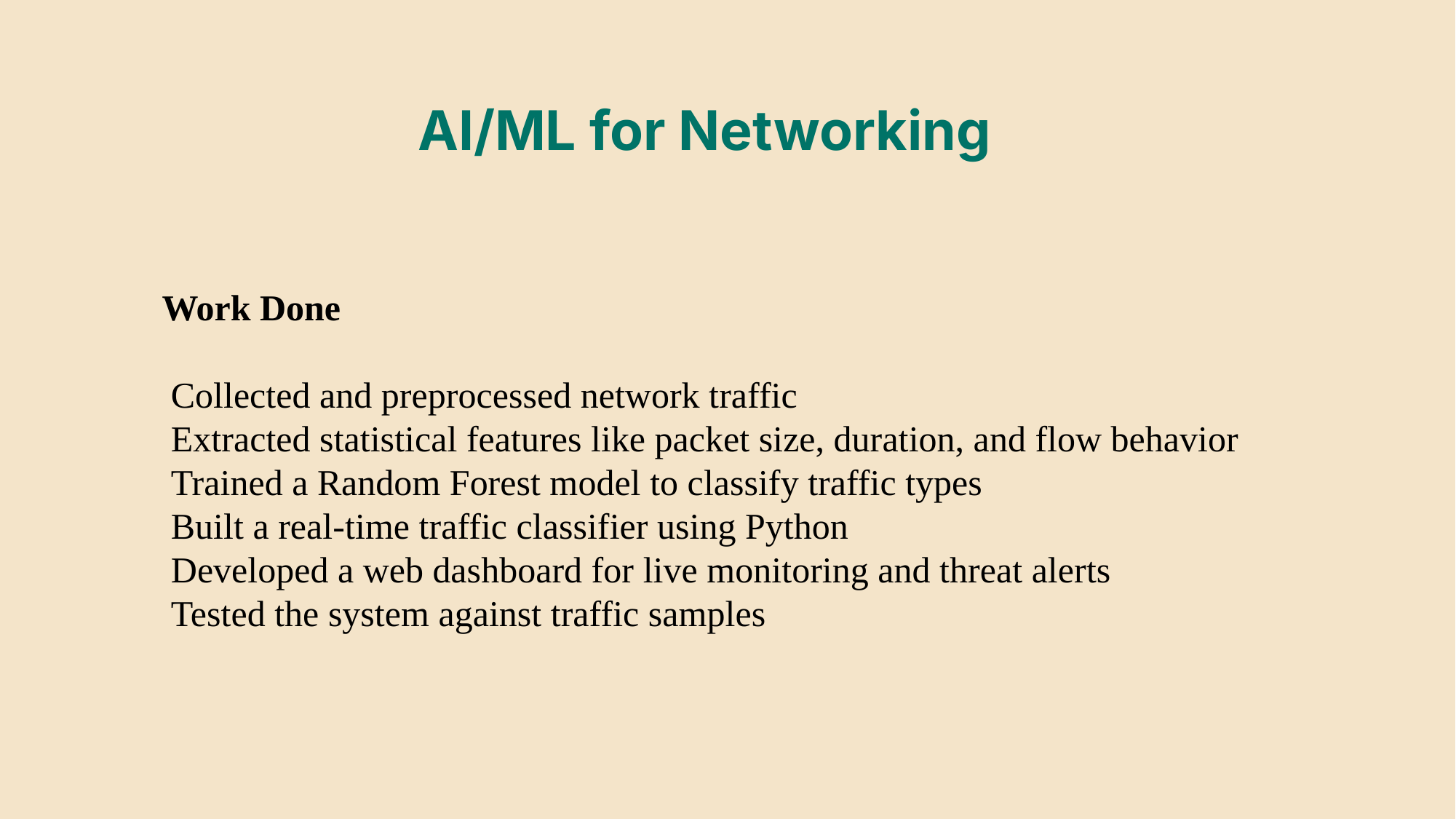

AI/ML for Networking

Work Done

 Collected and preprocessed network traffic
 Extracted statistical features like packet size, duration, and flow behavior
 Trained a Random Forest model to classify traffic types
 Built a real-time traffic classifier using Python
 Developed a web dashboard for live monitoring and threat alerts
 Tested the system against traffic samples